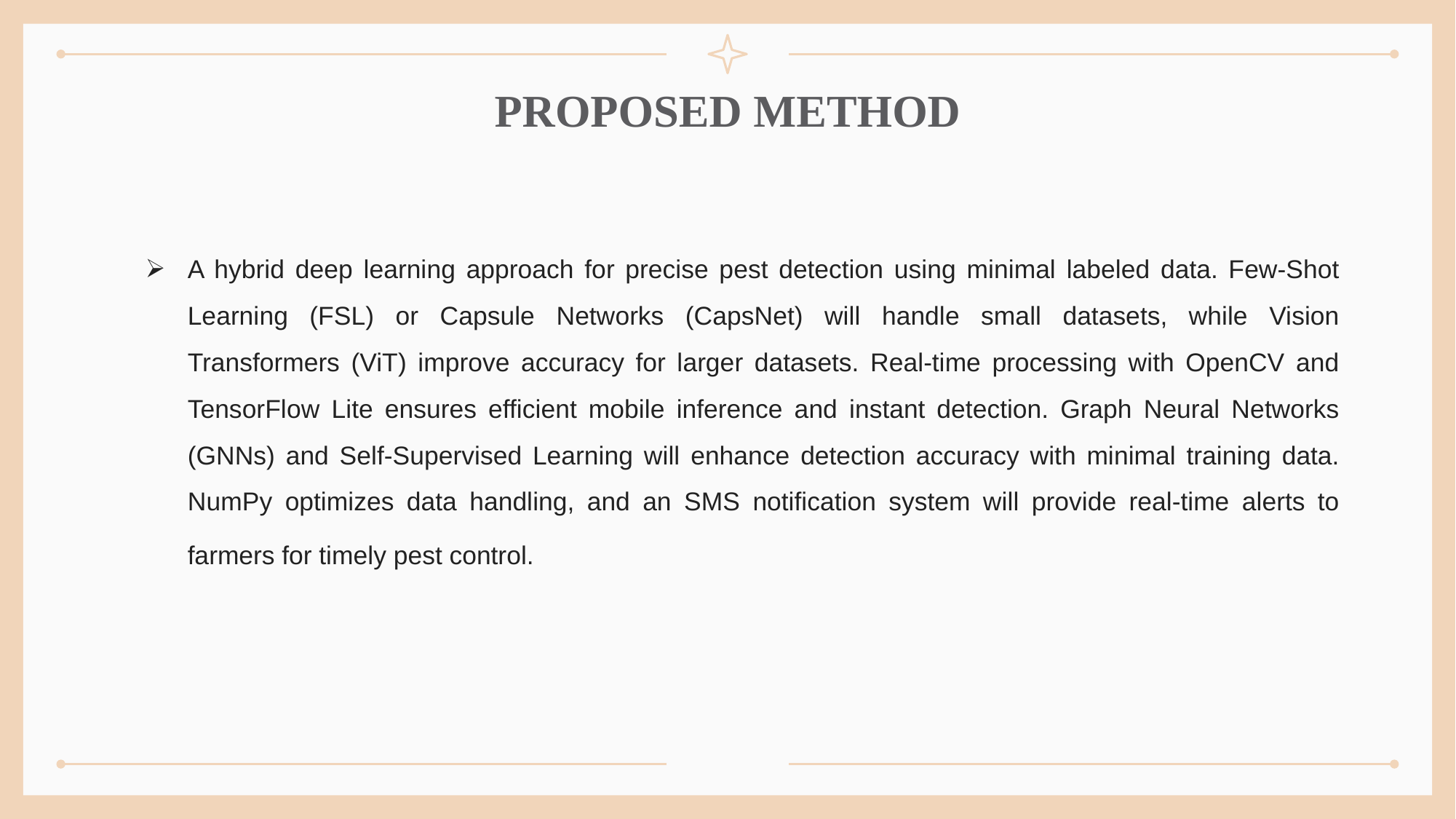

# PROPOSED METHOD

A hybrid deep learning approach for precise pest detection using minimal labeled data. Few-Shot Learning (FSL) or Capsule Networks (CapsNet) will handle small datasets, while Vision Transformers (ViT) improve accuracy for larger datasets. Real-time processing with OpenCV and TensorFlow Lite ensures efficient mobile inference and instant detection. Graph Neural Networks (GNNs) and Self-Supervised Learning will enhance detection accuracy with minimal training data. NumPy optimizes data handling, and an SMS notification system will provide real-time alerts to farmers for timely pest control.